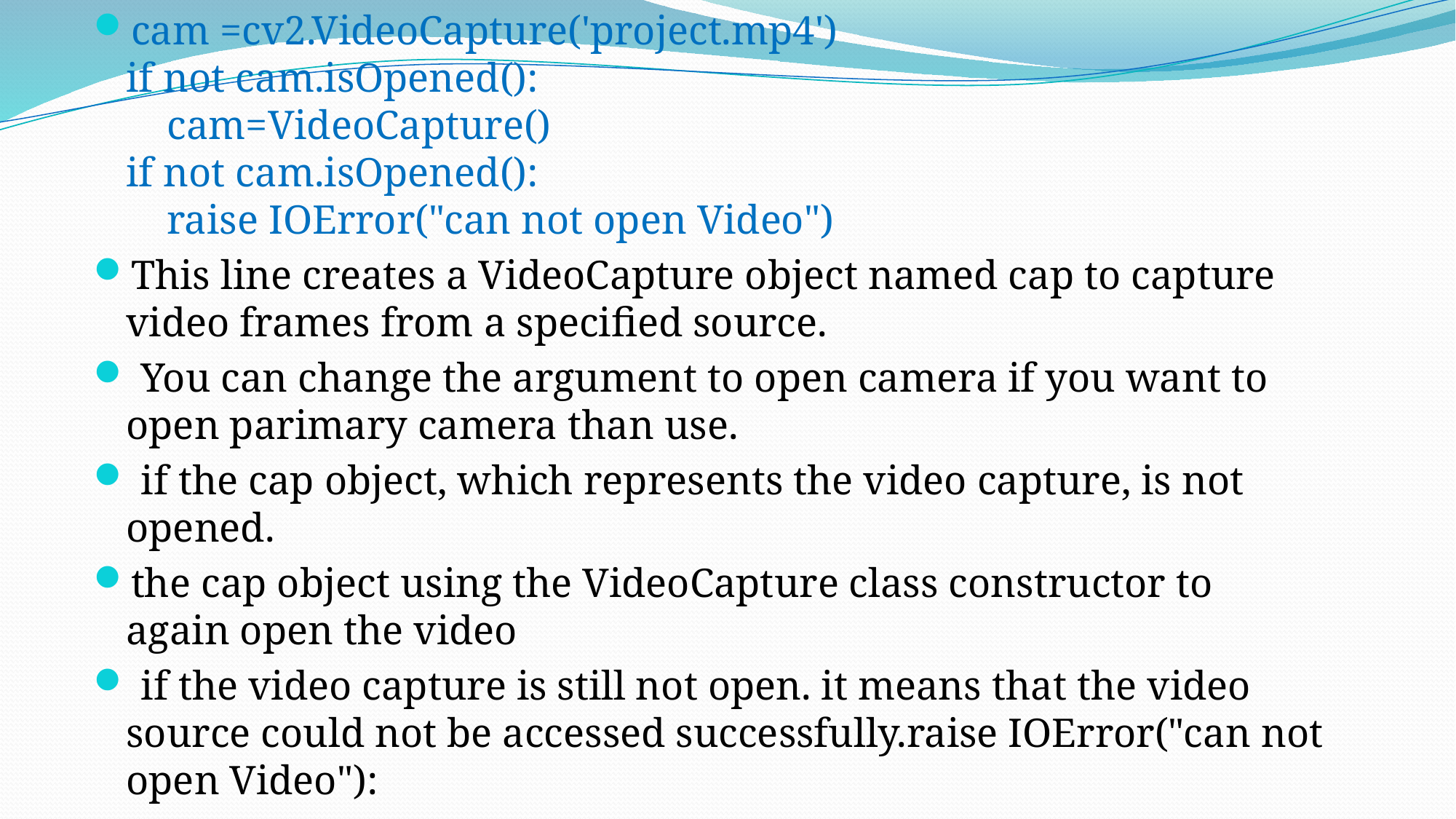

cam =cv2.VideoCapture('project.mp4')
if not cam.isOpened():
    cam=VideoCapture()
if not cam.isOpened():
    raise IOError("can not open Video")
This line creates a VideoCapture object named cap to capture video frames from a specified source.
 You can change the argument to open camera if you want to open parimary camera than use.
 if the cap object, which represents the video capture, is not opened.
the cap object using the VideoCapture class constructor to again open the video
 if the video capture is still not open. it means that the video source could not be accessed successfully.raise IOError("can not open Video"):

11